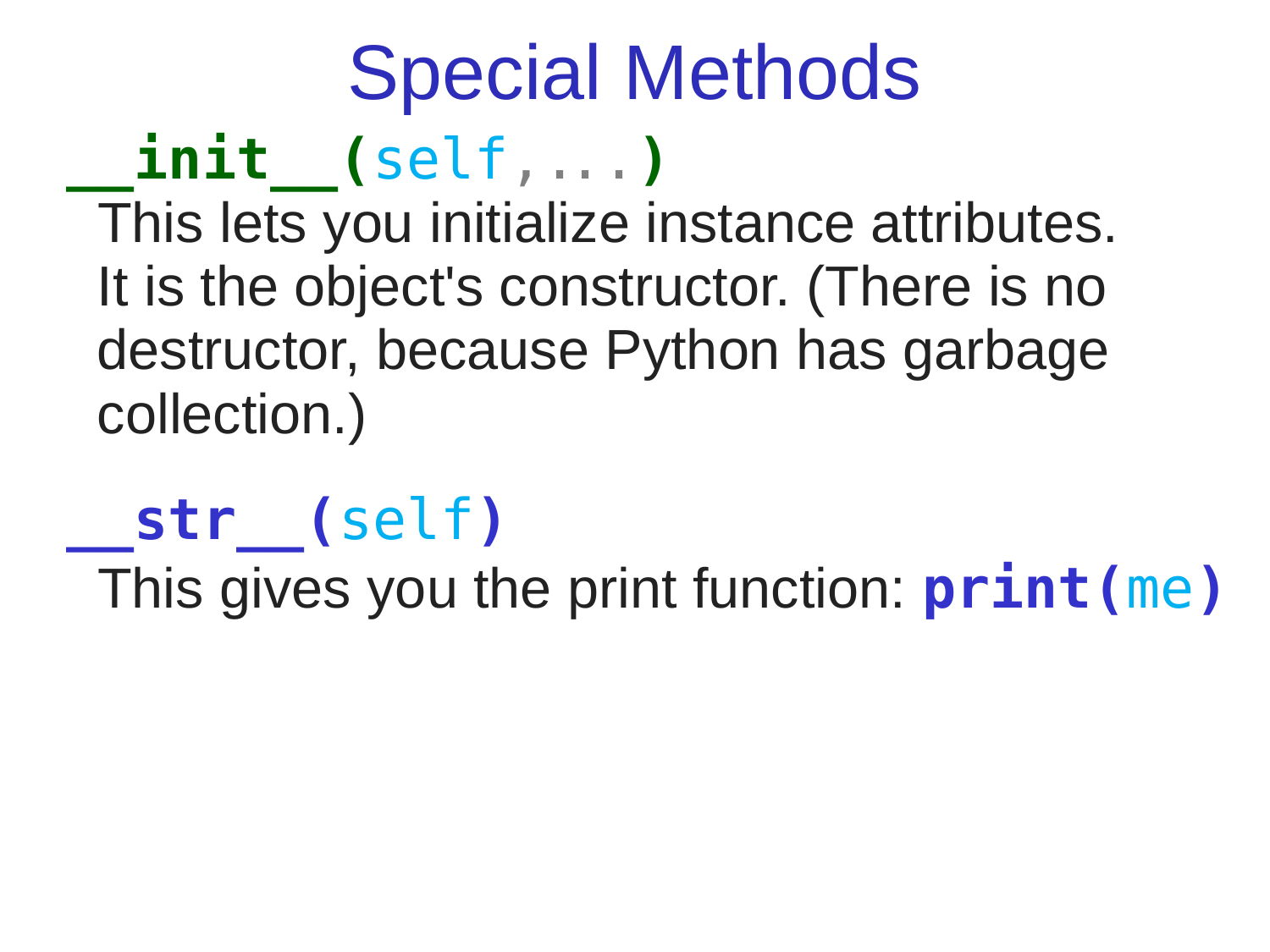

# Special Methods
	__init__(self,...)
  This lets you initialize instance attributes.
It is the object's constructor. (There is no  destructor, because Python has garbage collection.)
	__str__(self)
  This gives you the print function: print(me)